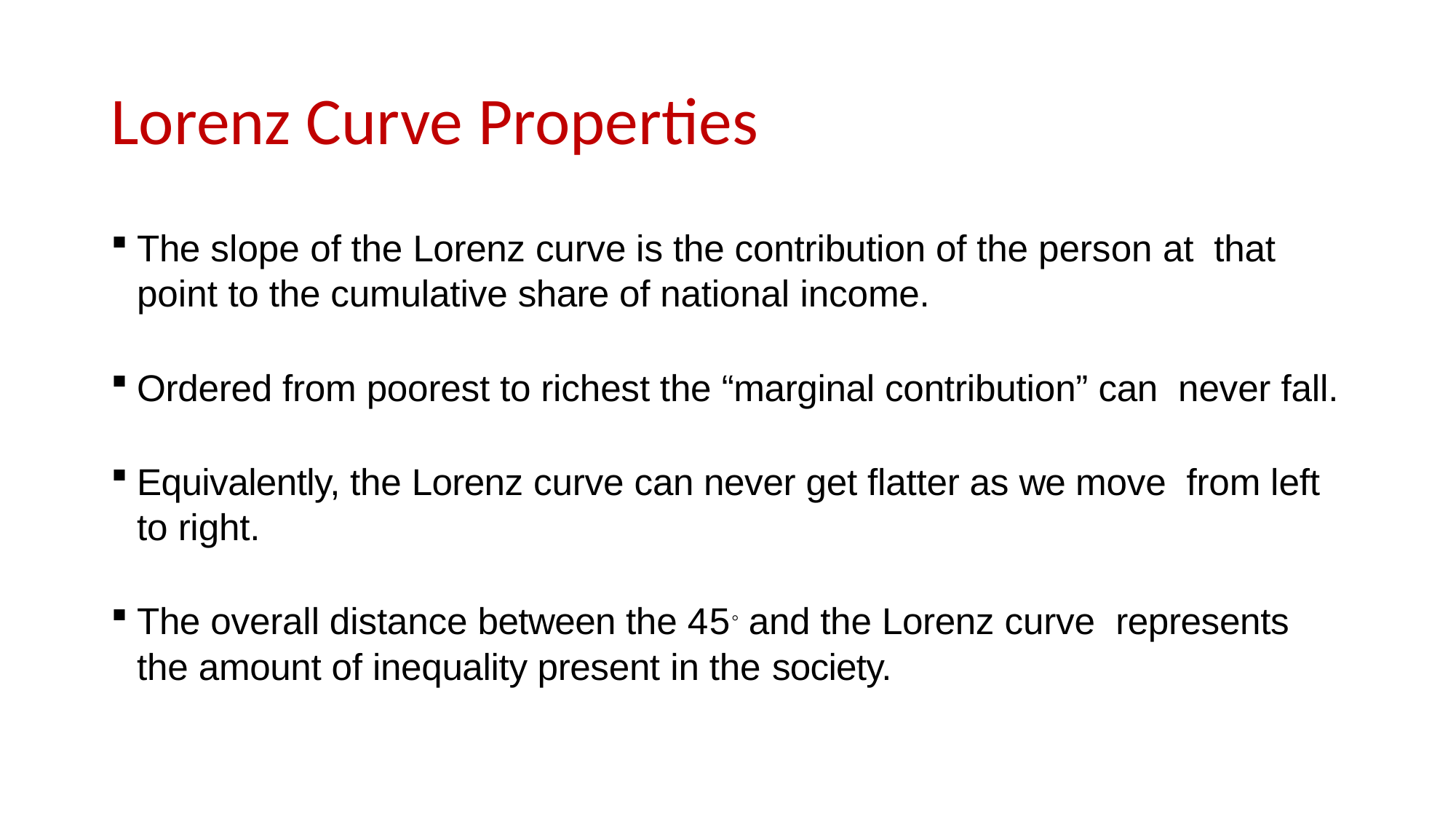

# Lorenz Curve Properties
The slope of the Lorenz curve is the contribution of the person at  that point to the cumulative share of national income.

Ordered from poorest to richest the “marginal contribution” can  never fall.

Equivalently, the Lorenz curve can never get flatter as we move  from left to right.

The overall distance between the 45◦ and the Lorenz curve  represents the amount of inequality present in the society.